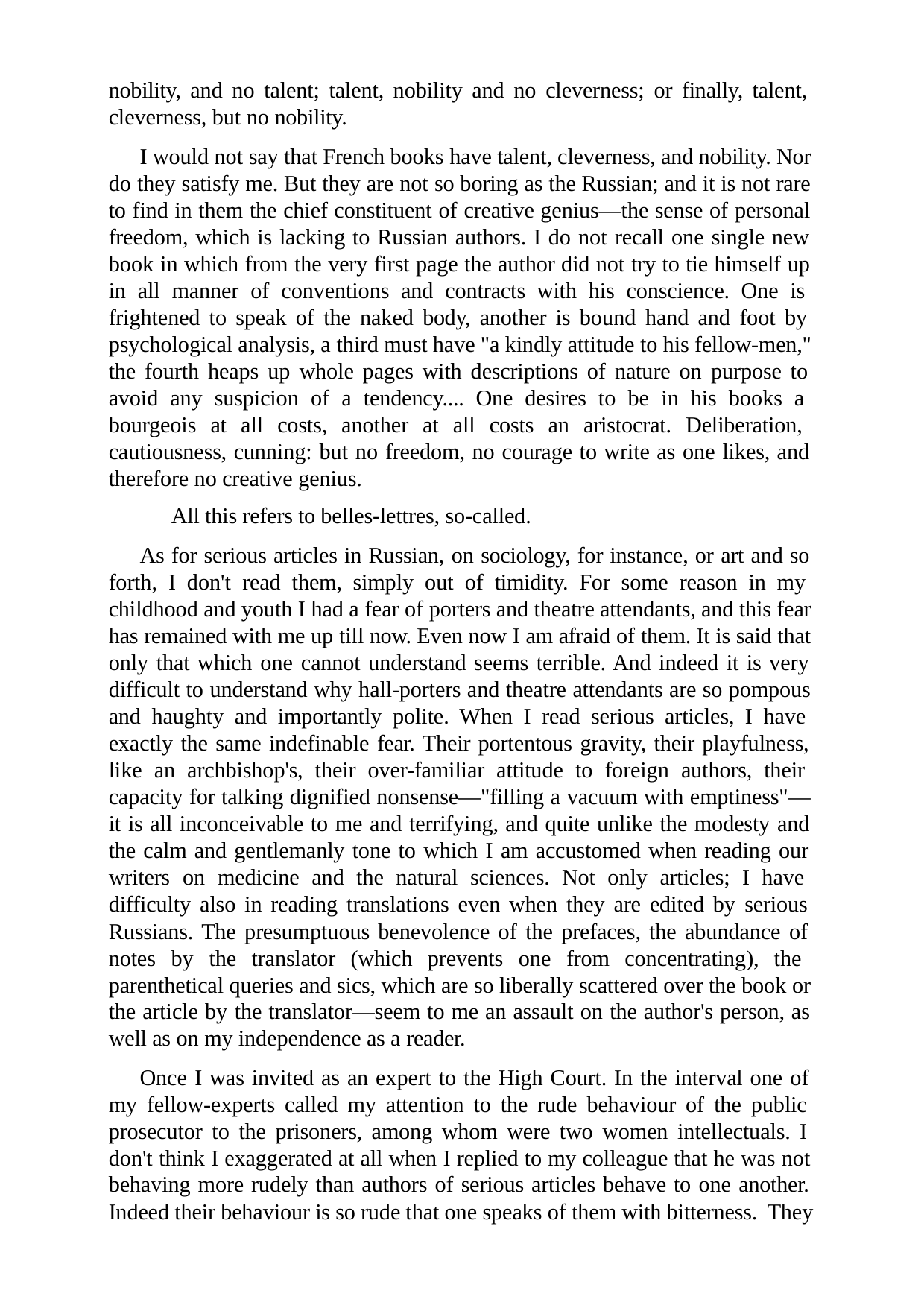

nobility, and no talent; talent, nobility and no cleverness; or finally, talent,  cleverness, but no nobility.
I would not say that French books have talent, cleverness, and nobility. Nor  do they satisfy me. But they are not so boring as the Russian; and it is not rare  to find in them the chief constituent of creative genius—the sense of personal  freedom, which is lacking to Russian authors. I do not recall one single new  book in which from the very first page the author did not try to tie himself up  in all manner of conventions and contracts with his conscience. One is  frightened to speak of the naked body, another is bound hand and foot by  psychological analysis, a third must have "a kindly attitude to his fellow-men,"  the fourth heaps up whole pages with descriptions of nature on purpose to  avoid any suspicion of a tendency.... One desires to be in his books a  bourgeois at all costs, another at all costs an aristocrat. Deliberation,  cautiousness, cunning: but no freedom, no courage to write as one likes, and  therefore no creative genius.
All this refers to belles-lettres, so-called.
As for serious articles in Russian, on sociology, for instance, or art and so  forth, I don't read them, simply out of timidity. For some reason in my  childhood and youth I had a fear of porters and theatre attendants, and this fear  has remained with me up till now. Even now I am afraid of them. It is said that  only that which one cannot understand seems terrible. And indeed it is very  difficult to understand why hall-porters and theatre attendants are so pompous  and haughty and importantly polite. When I read serious articles, I have  exactly the same indefinable fear. Their portentous gravity, their playfulness,  like an archbishop's, their over-familiar attitude to foreign authors, their  capacity for talking dignified nonsense—"filling a vacuum with emptiness"—  it is all inconceivable to me and terrifying, and quite unlike the modesty and  the calm and gentlemanly tone to which I am accustomed when reading our  writers on medicine and the natural sciences. Not only articles; I have  difficulty also in reading translations even when they are edited by serious  Russians. The presumptuous benevolence of the prefaces, the abundance of  notes by the translator (which prevents one from concentrating), the  parenthetical queries and sics, which are so liberally scattered over the book or  the article by the translator—seem to me an assault on the author's person, as  well as on my independence as a reader.
Once I was invited as an expert to the High Court. In the interval one of  my fellow-experts called my attention to the rude behaviour of the public  prosecutor to the prisoners, among whom were two women intellectuals. I  don't think I exaggerated at all when I replied to my colleague that he was not  behaving more rudely than authors of serious articles behave to one another.  Indeed their behaviour is so rude that one speaks of them with bitterness. They